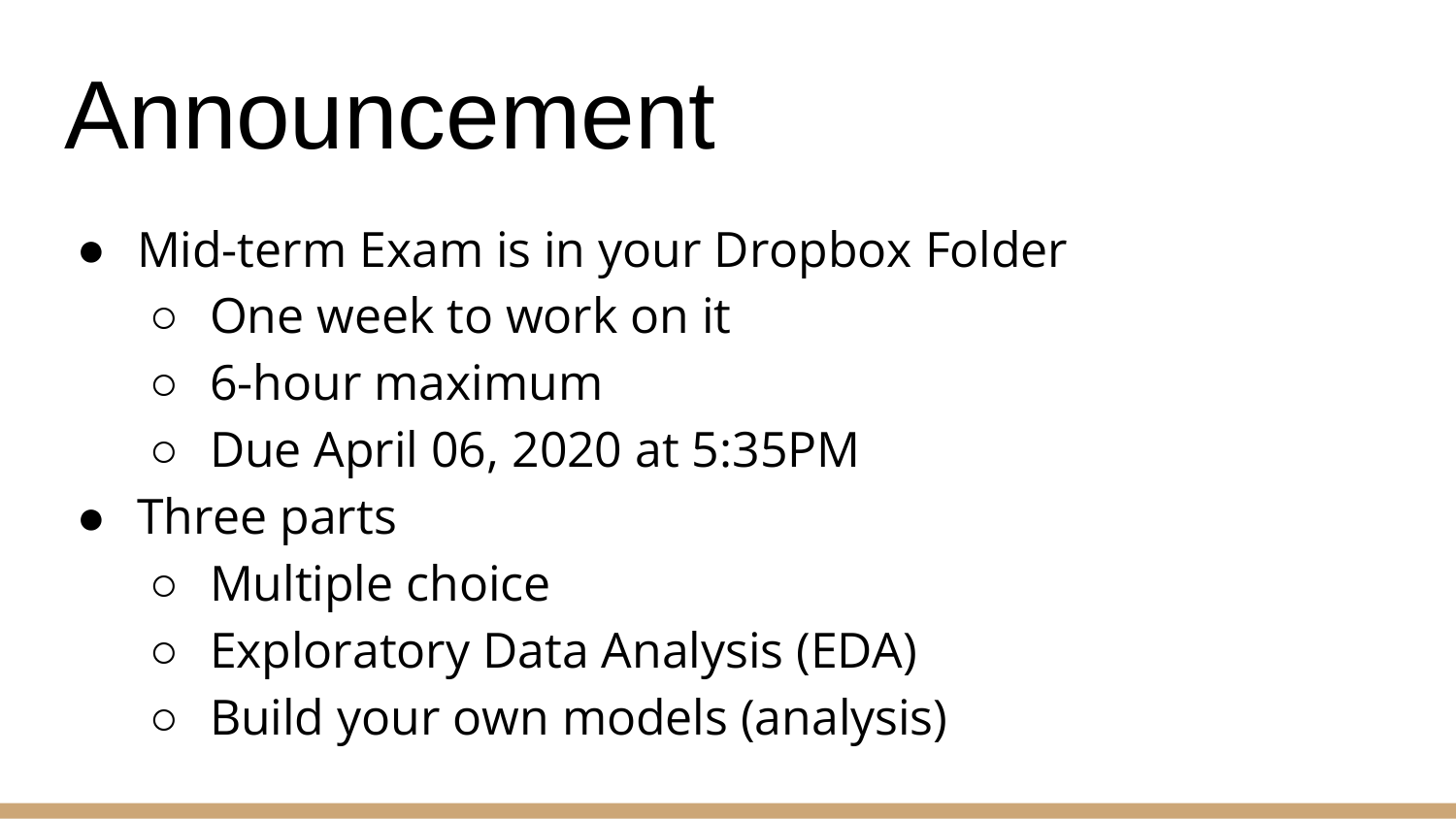

# Announcement
Mid-term Exam is in your Dropbox Folder
One week to work on it
6-hour maximum
Due April 06, 2020 at 5:35PM
Three parts
Multiple choice
Exploratory Data Analysis (EDA)
Build your own models (analysis)